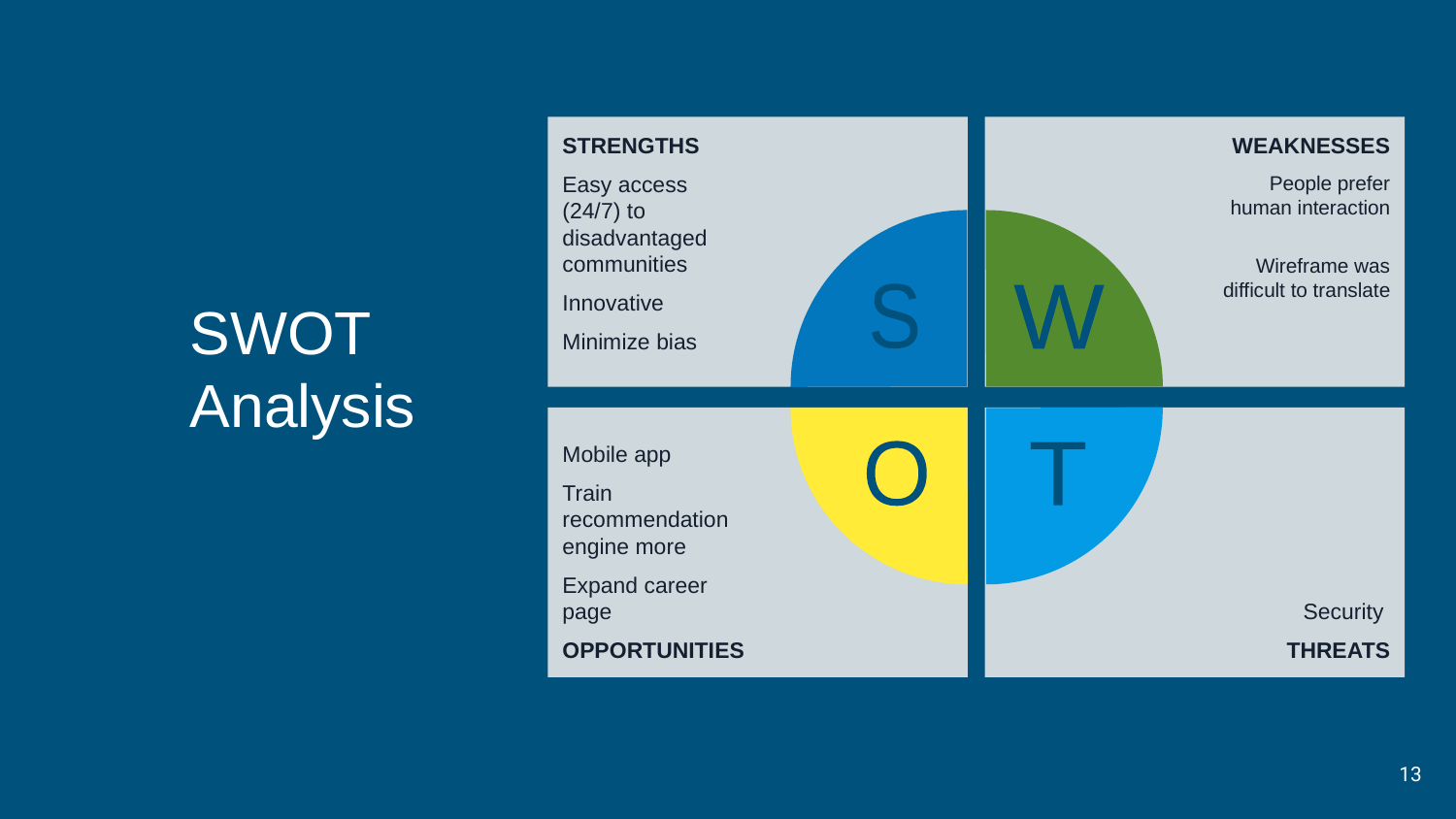

STRENGTHS
Easy access (24/7) to disadvantaged communities
Innovative
Minimize bias

WEAKNESSES
People prefer human interaction

Wireframe was difficult to translate
# SWOT Analysis

S
W

Mobile app
Train recommendation engine more
Expand career page
OPPORTUNITIES
Security
THREATS
O
T
13